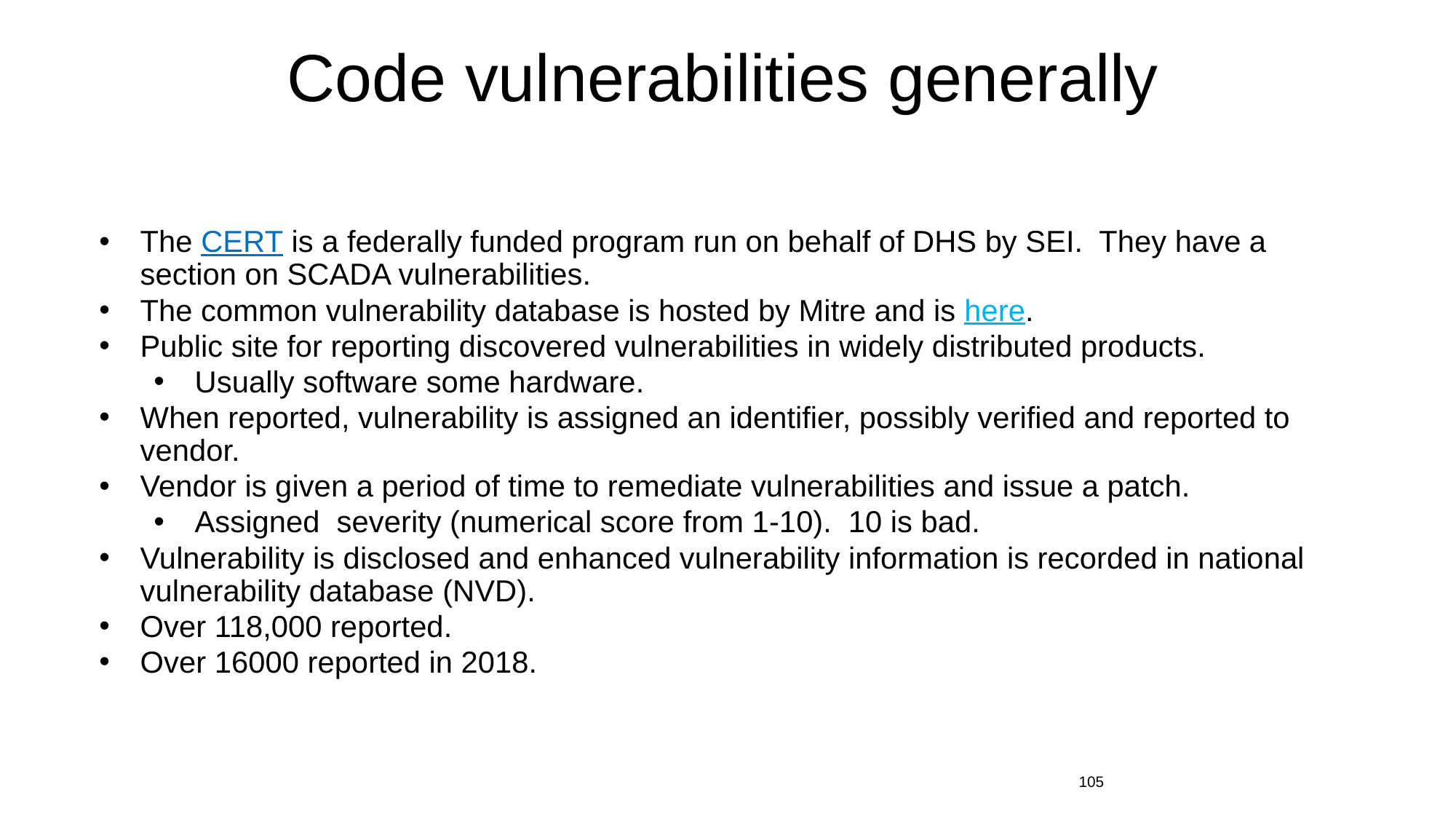

# Code vulnerabilities generally
The CERT is a federally funded program run on behalf of DHS by SEI.  They have a section on SCADA vulnerabilities.
The common vulnerability database is hosted by Mitre and is here.
Public site for reporting discovered vulnerabilities in widely distributed products.
Usually software some hardware.
When reported, vulnerability is assigned an identifier, possibly verified and reported to vendor.
Vendor is given a period of time to remediate vulnerabilities and issue a patch.
Assigned  severity (numerical score from 1-10).  10 is bad.
Vulnerability is disclosed and enhanced vulnerability information is recorded in national vulnerability database (NVD).
Over 118,000 reported.
Over 16000 reported in 2018.

105